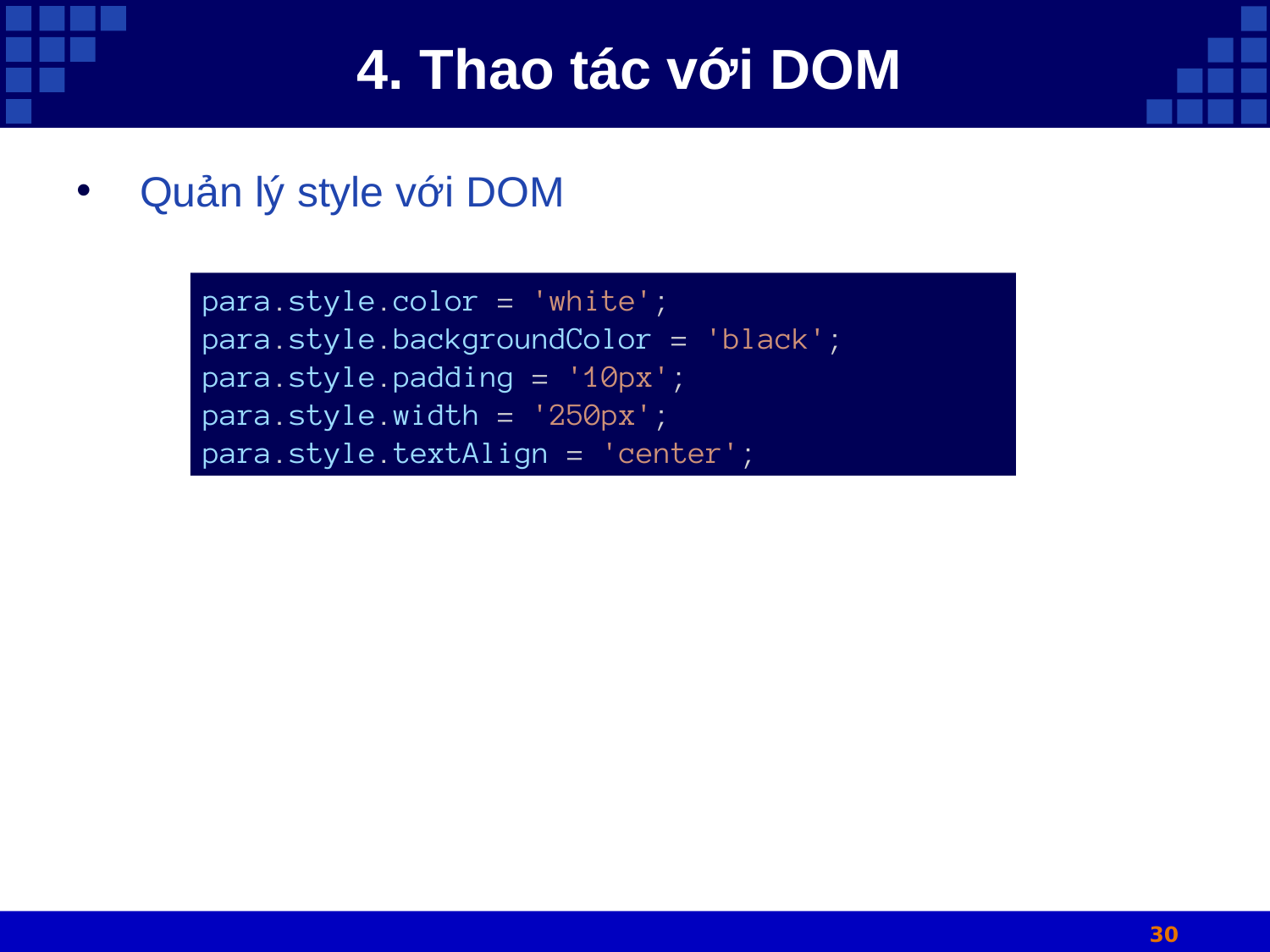

# 4. Thao tác với DOM
Quản lý style với DOM

para.style.color = 'white';
para.style.backgroundColor = 'black';
para.style.padding = '10px';
para.style.width = '250px';
para.style.textAlign = 'center';
30